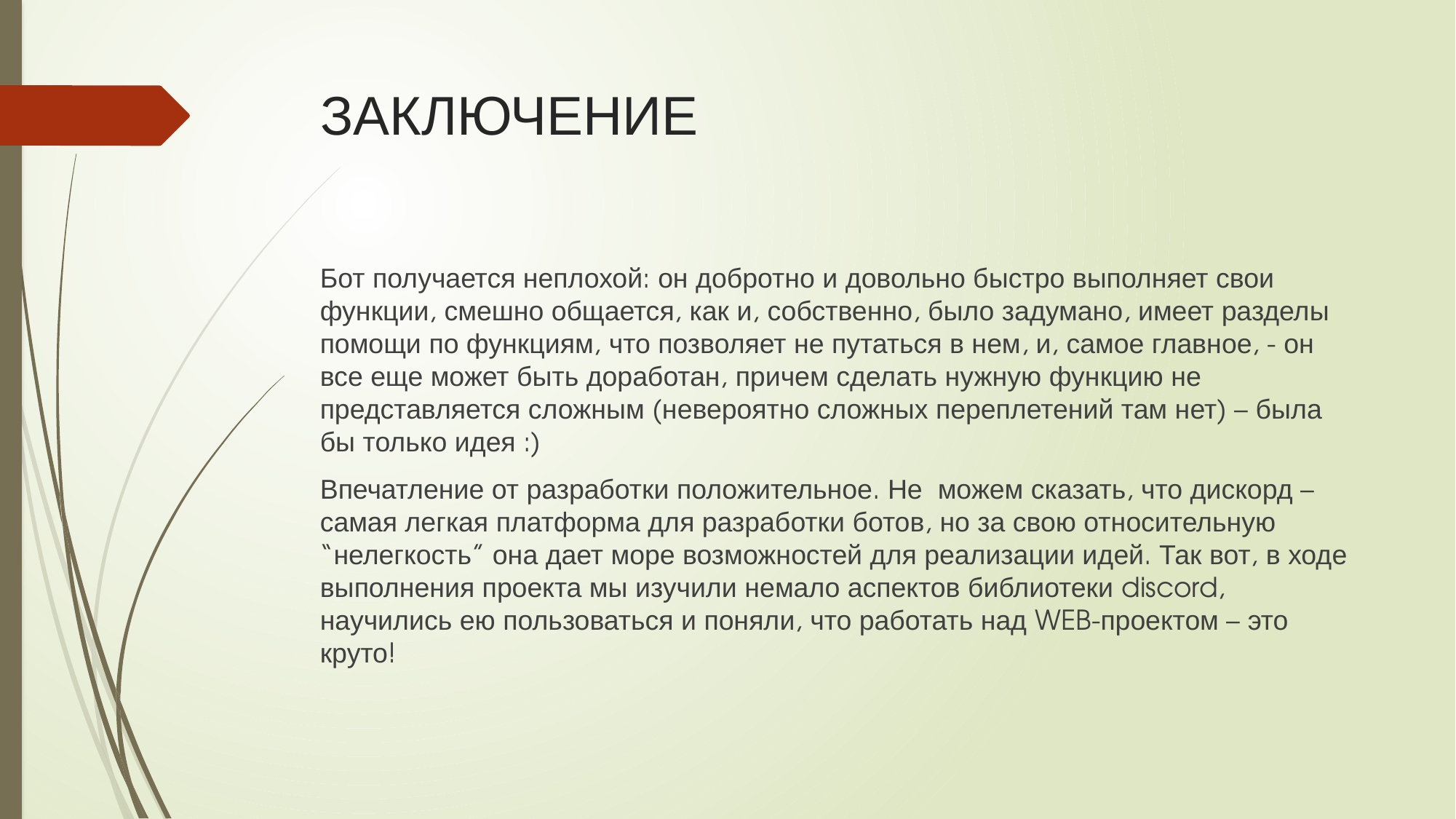

# ЗАКЛЮЧЕНИЕ
Бот получается неплохой: он добротно и довольно быстро выполняет свои функции, смешно общается, как и, собственно, было задумано, имеет разделы помощи по функциям, что позволяет не путаться в нем, и, самое главное, - он все еще может быть доработан, причем сделать нужную функцию не представляется сложным (невероятно сложных переплетений там нет) – была бы только идея :)
Впечатление от разработки положительное. Не  можем сказать, что дискорд – самая легкая платформа для разработки ботов, но за свою относительную “нелегкость” она дает море возможностей для реализации идей. Так вот, в ходе выполнения проекта мы изучили немало аспектов библиотеки discord, научились ею пользоваться и поняли, что работать над WEB-проектом – это круто!